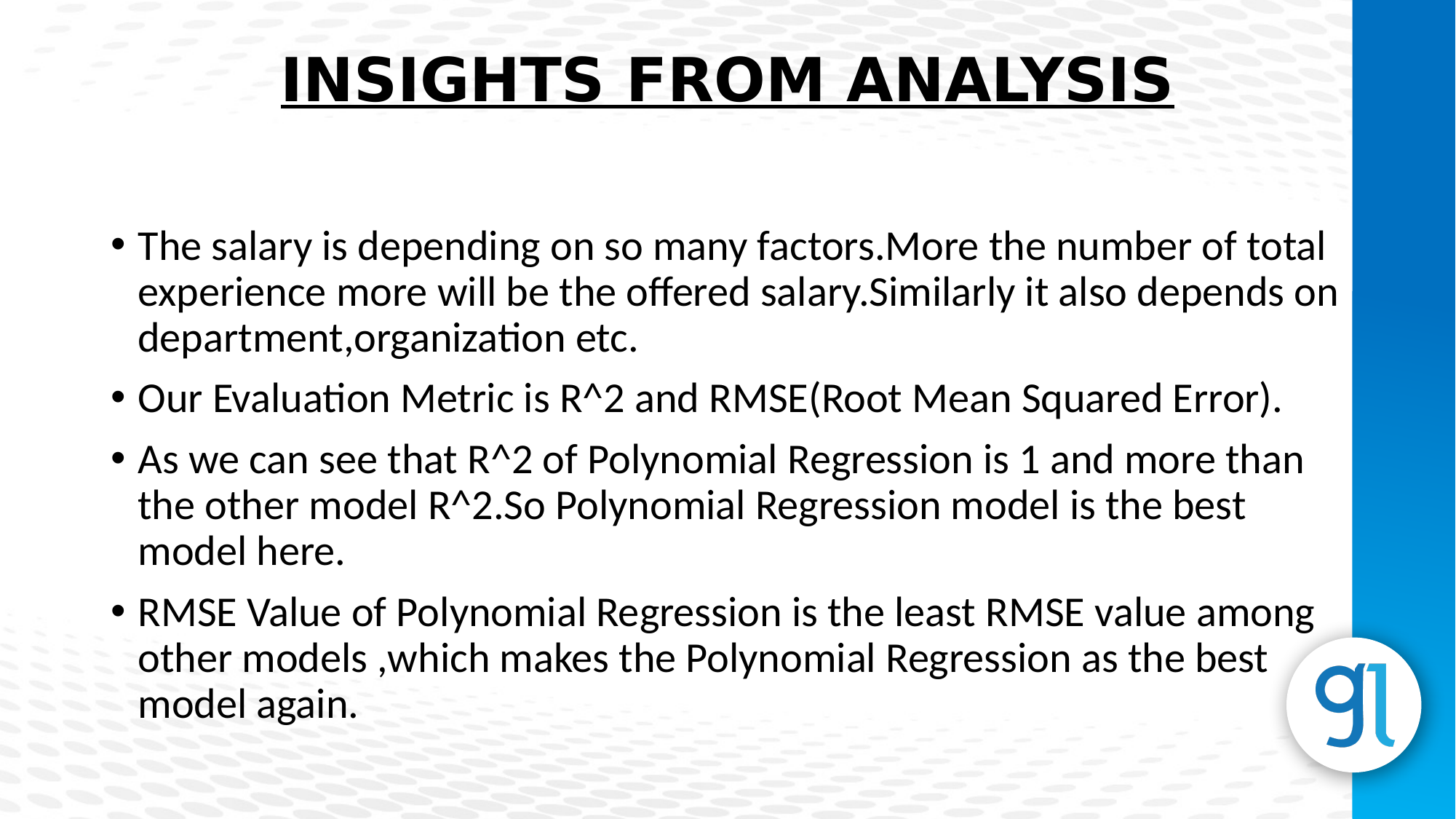

INSIGHTS FROM ANALYSIS
The salary is depending on so many factors.More the number of total experience more will be the offered salary.Similarly it also depends on department,organization etc.
Our Evaluation Metric is R^2 and RMSE(Root Mean Squared Error).
As we can see that R^2 of Polynomial Regression is 1 and more than the other model R^2.So Polynomial Regression model is the best model here.
RMSE Value of Polynomial Regression is the least RMSE value among other models ,which makes the Polynomial Regression as the best model again.